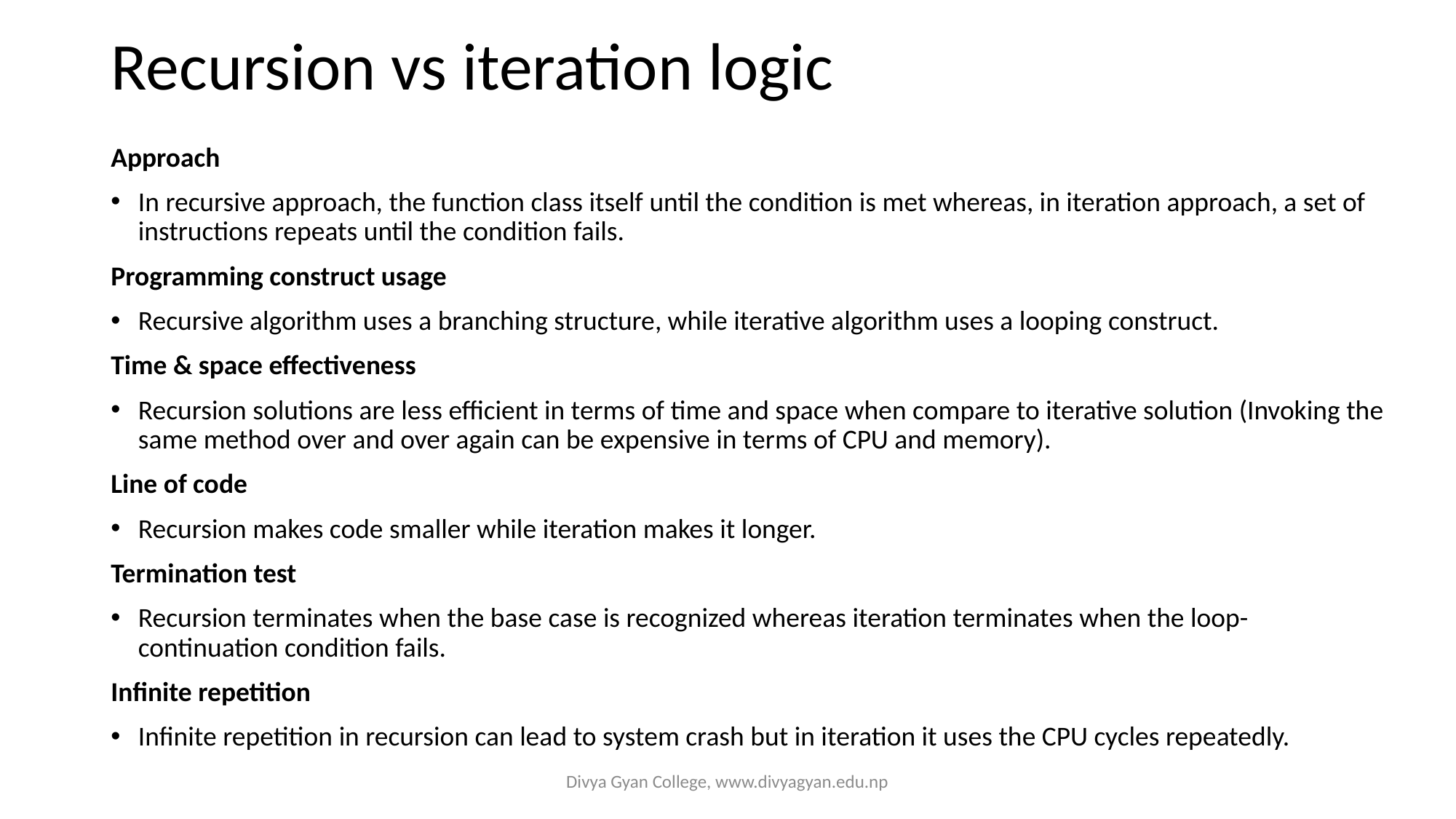

# Recursion vs iteration logic
Approach
In recursive approach, the function class itself until the condition is met whereas, in iteration approach, a set of instructions repeats until the condition fails.
Programming construct usage
Recursive algorithm uses a branching structure, while iterative algorithm uses a looping construct.
Time & space effectiveness
Recursion solutions are less efficient in terms of time and space when compare to iterative solution (Invoking the same method over and over again can be expensive in terms of CPU and memory).
Line of code
Recursion makes code smaller while iteration makes it longer.
Termination test
Recursion terminates when the base case is recognized whereas iteration terminates when the loop-continuation condition fails.
Infinite repetition
Infinite repetition in recursion can lead to system crash but in iteration it uses the CPU cycles repeatedly.
Divya Gyan College, www.divyagyan.edu.np